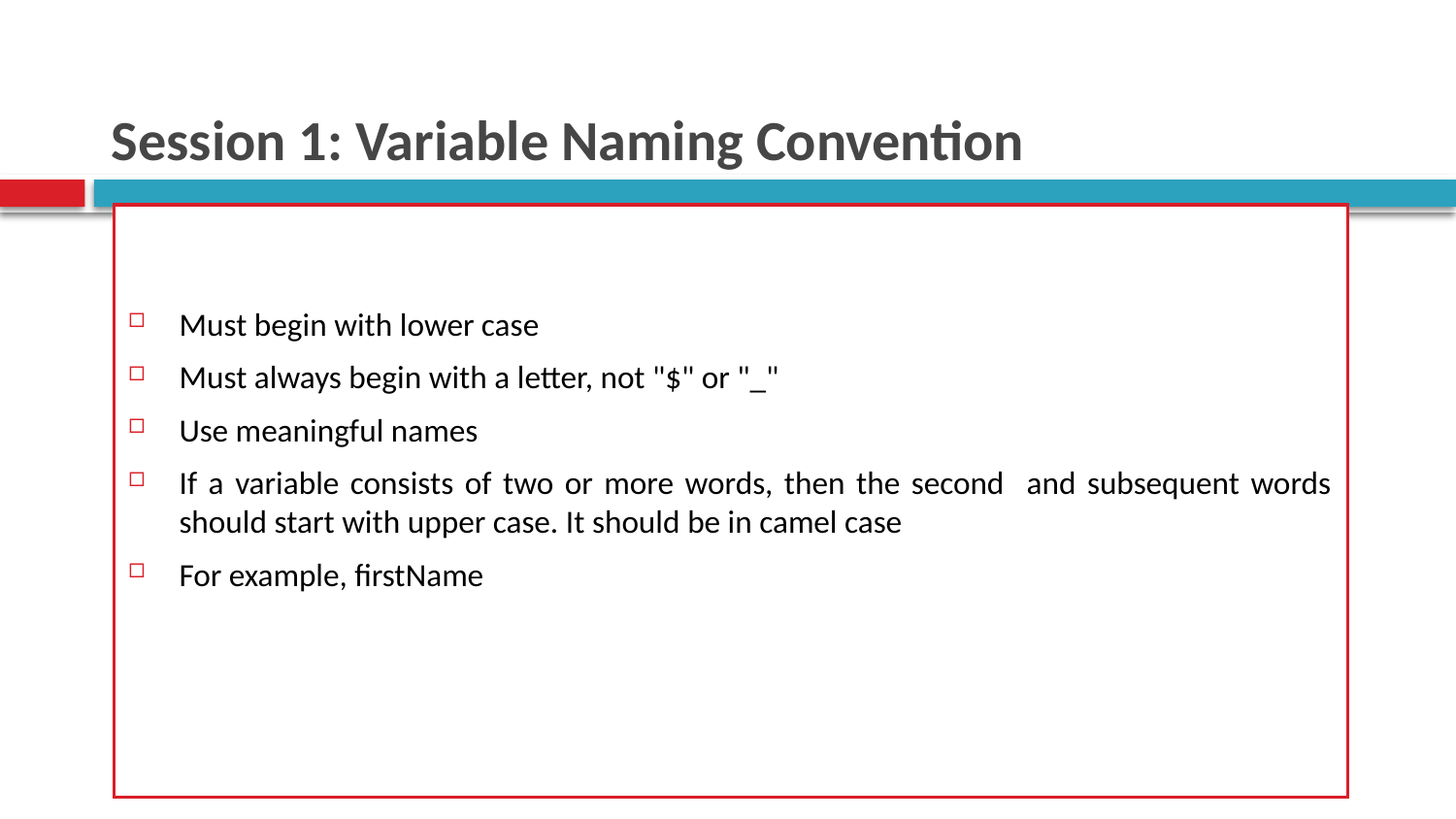

# Session 1: Variable Naming Convention

Must begin with lower case
Must always begin with a letter, not "$" or "_"
Use meaningful names
If a variable consists of two or more words, then the second  and subsequent words should start with upper case. It should be in camel case
For example, firstName